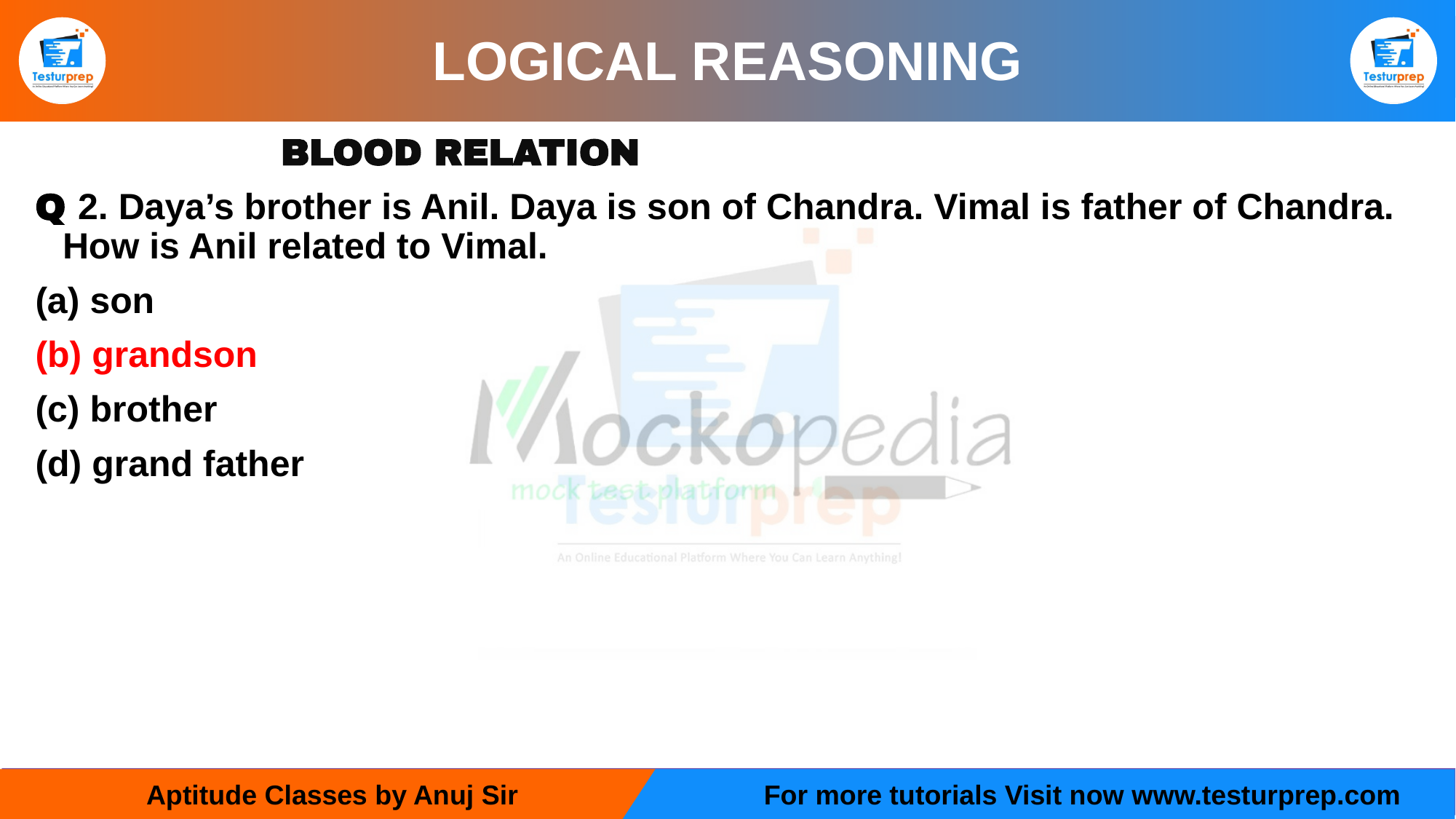

# LOGICAL REASONING
			BLOOD RELATION
Q 2. Daya’s brother is Anil. Daya is son of Chandra. Vimal is father of Chandra. How is Anil related to Vimal.
son
(b) grandson
(c) brother
(d) grand father